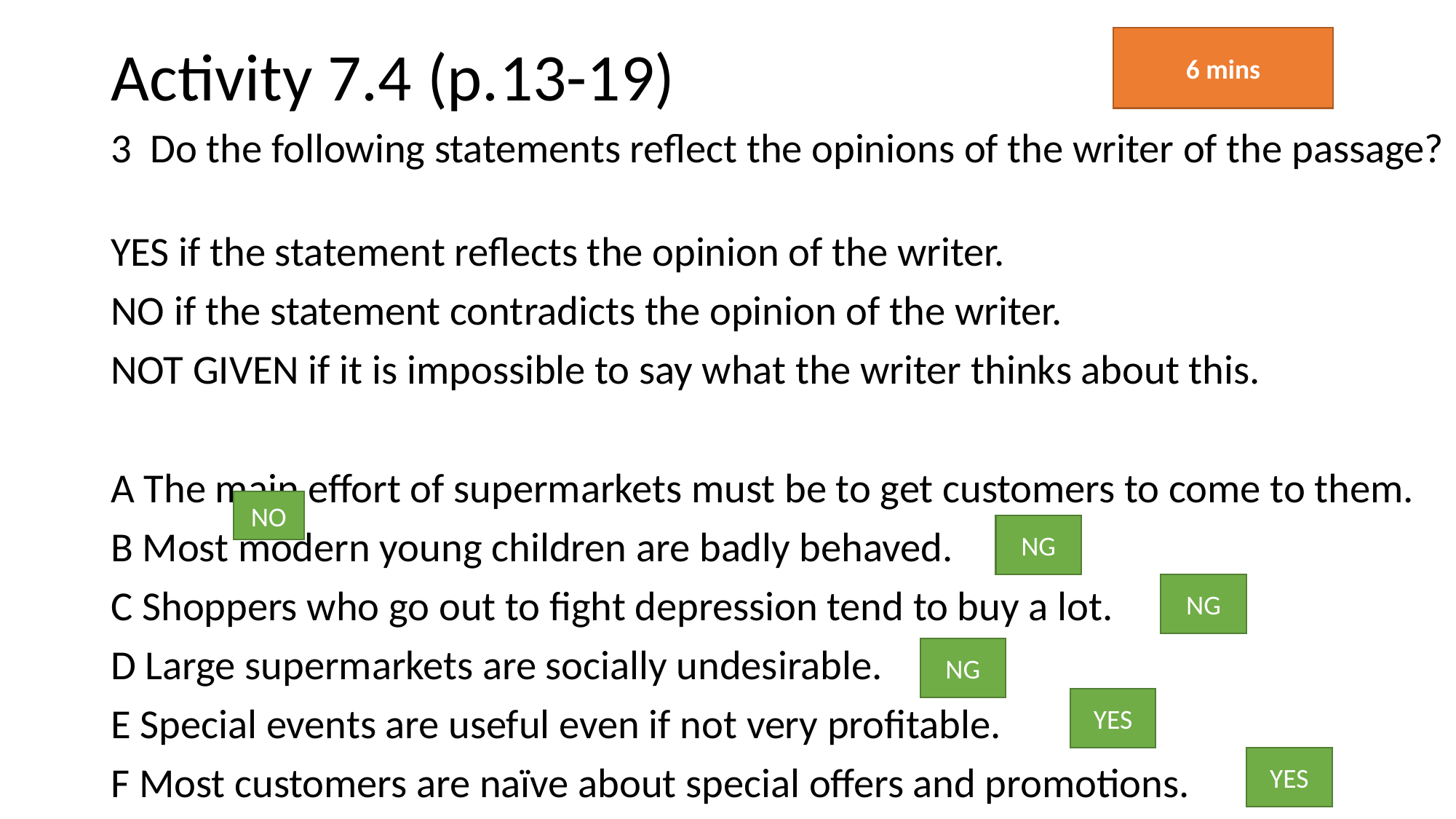

# Activity 7.4 (p.13-19)
6 mins
3  Do the following statements reflect the opinions of the writer of the passage?
YES if the statement reflects the opinion of the writer.
NO if the statement contradicts the opinion of the writer.
NOT GIVEN if it is impossible to say what the writer thinks about this.

A The main effort of supermarkets must be to get customers to come to them.
B Most modern young children are badly behaved.
C Shoppers who go out to fight depression tend to buy a lot.
D Large supermarkets are socially undesirable.
E Special events are useful even if not very profitable.
F Most customers are naïve about special offers and promotions.
NO
NG
NG
NG
YES
YES